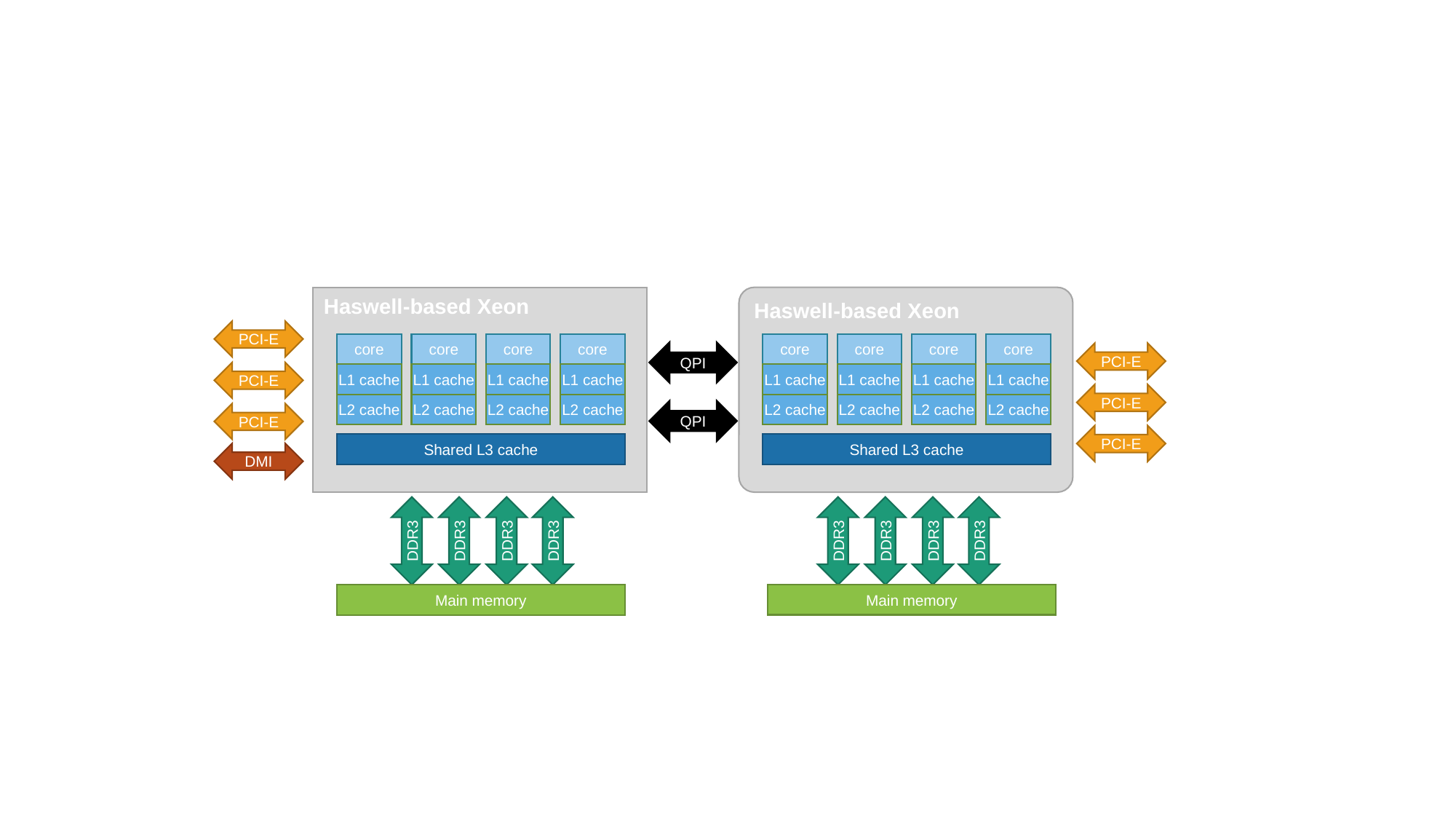

#
Haswell-based Xeon
Haswell-based Xeon
PCI-E
core
core
core
core
core
core
core
core
QPI
PCI-E
PCI-E
L1 cache
L1 cache
L1 cache
L1 cache
L1 cache
L1 cache
L1 cache
L1 cache
PCI-E
L2 cache
L2 cache
L2 cache
L2 cache
L2 cache
L2 cache
L2 cache
L2 cache
QPI
PCI-E
PCI-E
Shared L3 cache
Shared L3 cache
DMI
DDR3
DDR3
DDR3
DDR3
DDR3
DDR3
DDR3
DDR3
Main memory
Main memory